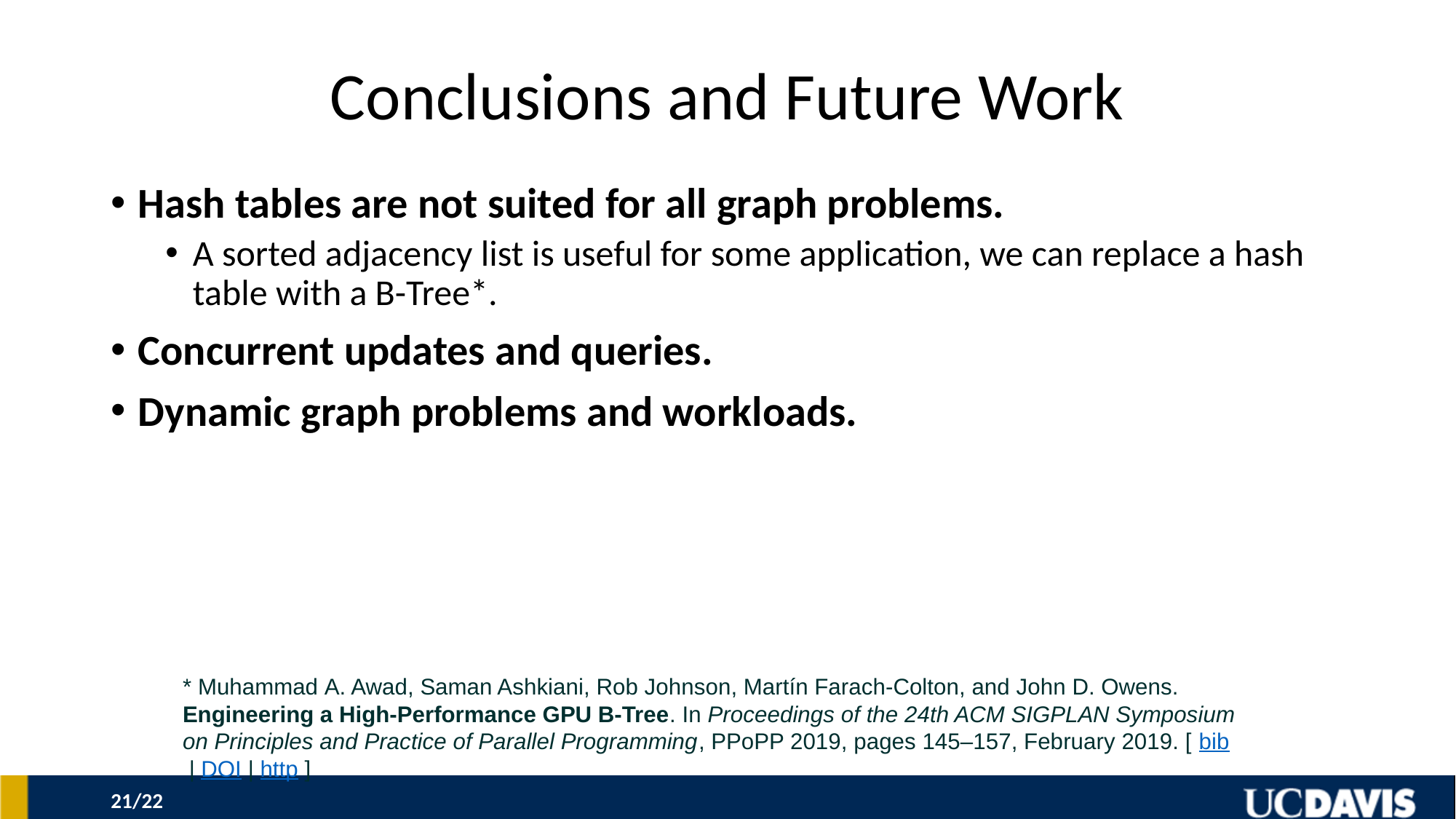

# Conclusions and Future Work
Hash tables are not suited for all graph problems.
A sorted adjacency list is useful for some application, we can replace a hash table with a B-Tree*.
Concurrent updates and queries.
Dynamic graph problems and workloads.

* Muhammad A. Awad, Saman Ashkiani, Rob Johnson, Martín Farach-Colton, and John D. Owens.
Engineering a High-Performance GPU B-Tree. In Proceedings of the 24th ACM SIGPLAN Symposium on Principles and Practice of Parallel Programming, PPoPP 2019, pages 145–157, February 2019. [ bib | DOI | http ]
21/22